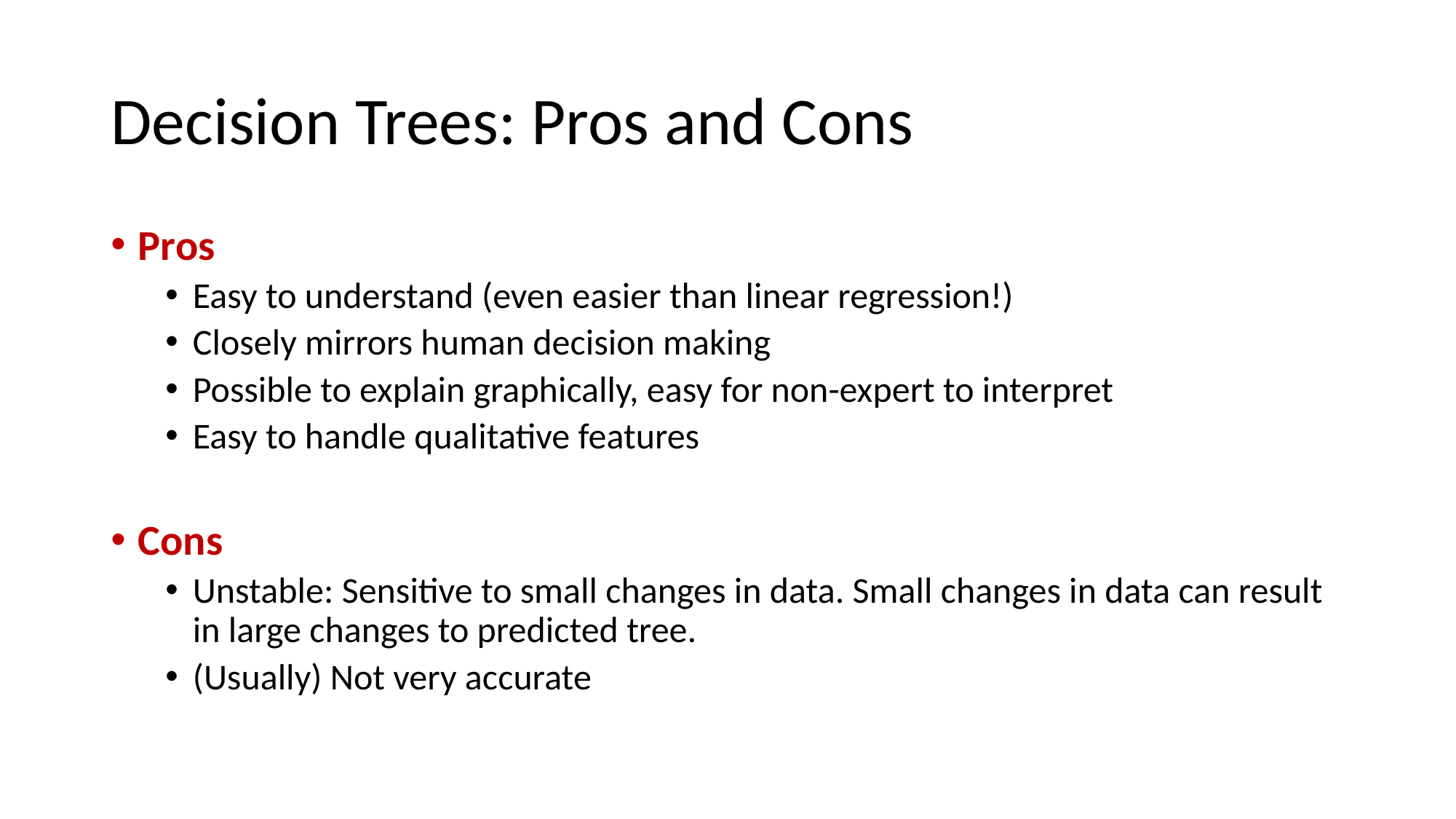

# Decision Trees: Pros and Cons
Pros
Easy to understand (even easier than linear regression!)
Closely mirrors human decision making
Possible to explain graphically, easy for non-expert to interpret
Easy to handle qualitative features

Cons
Unstable: Sensitive to small changes in data. Small changes in data can result in large changes to predicted tree.
(Usually) Not very accurate